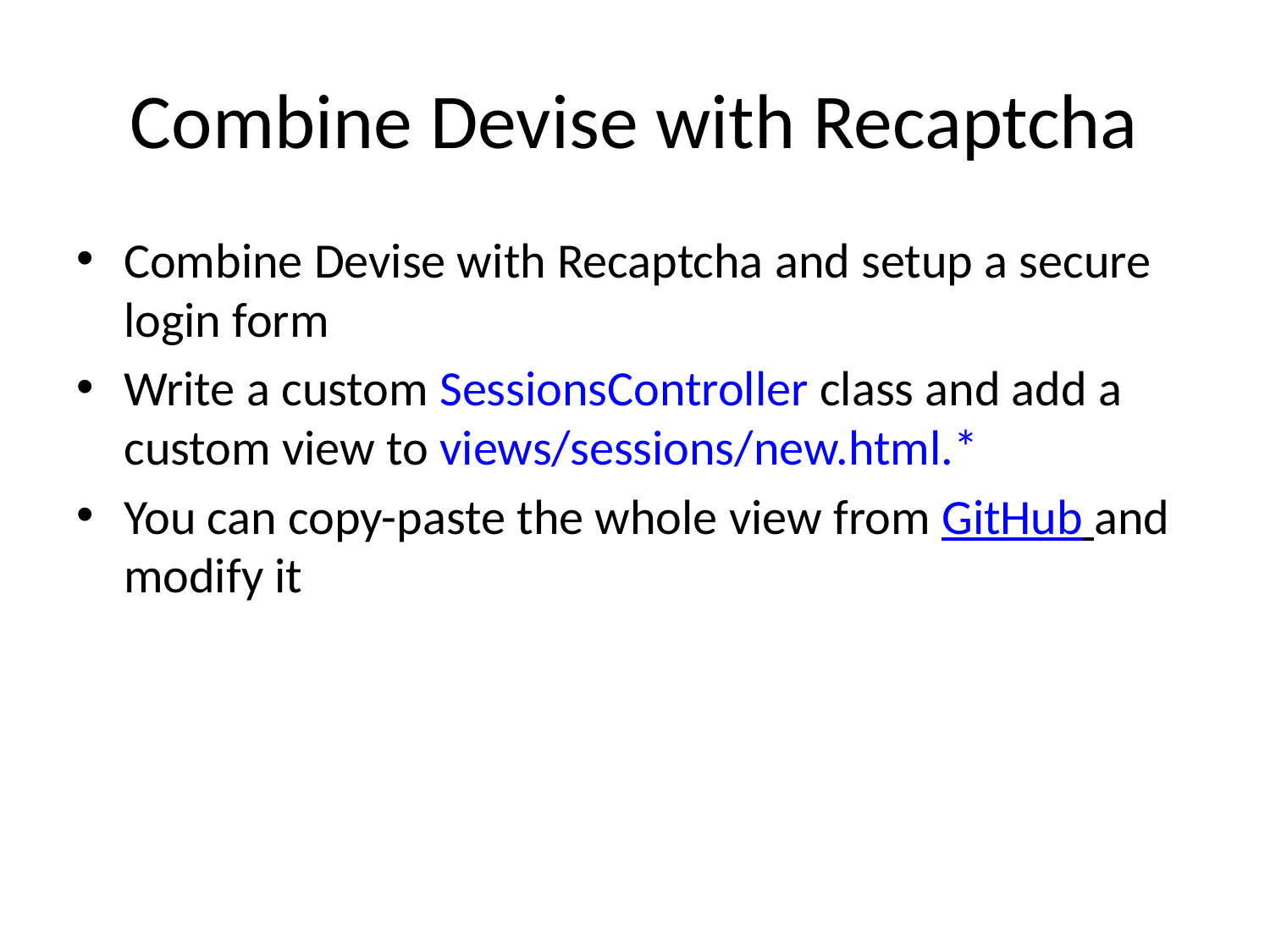

# Combine Devise with Recaptcha
Combine Devise with Recaptcha and setup a secure login form
Write a custom SessionsController class and add a custom view to views/sessions/new.html.*
You can copy-paste the whole view from GitHub and modify it